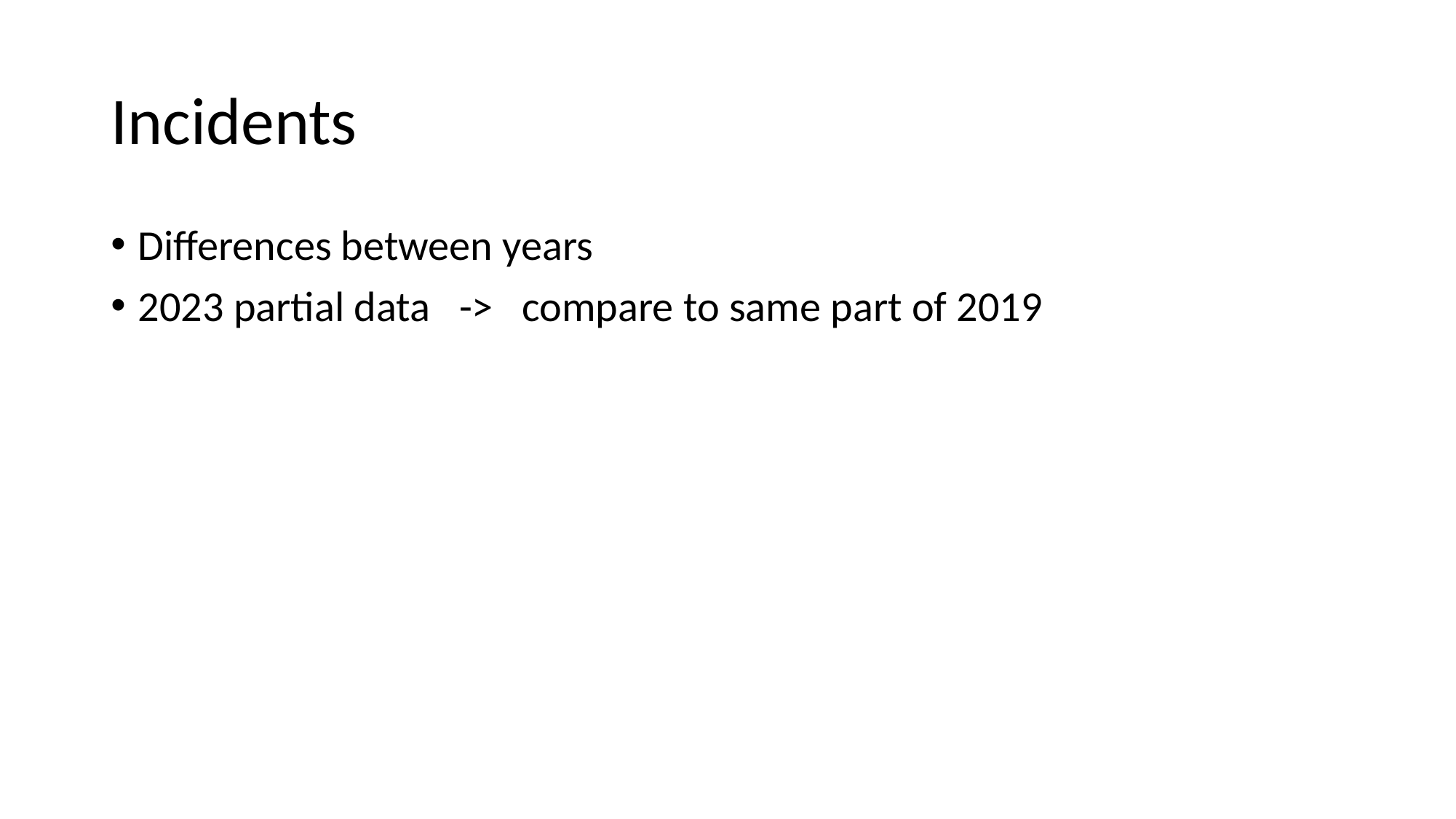

# Incidents
Differences between years
2023 partial data   ->   compare to same part of 2019